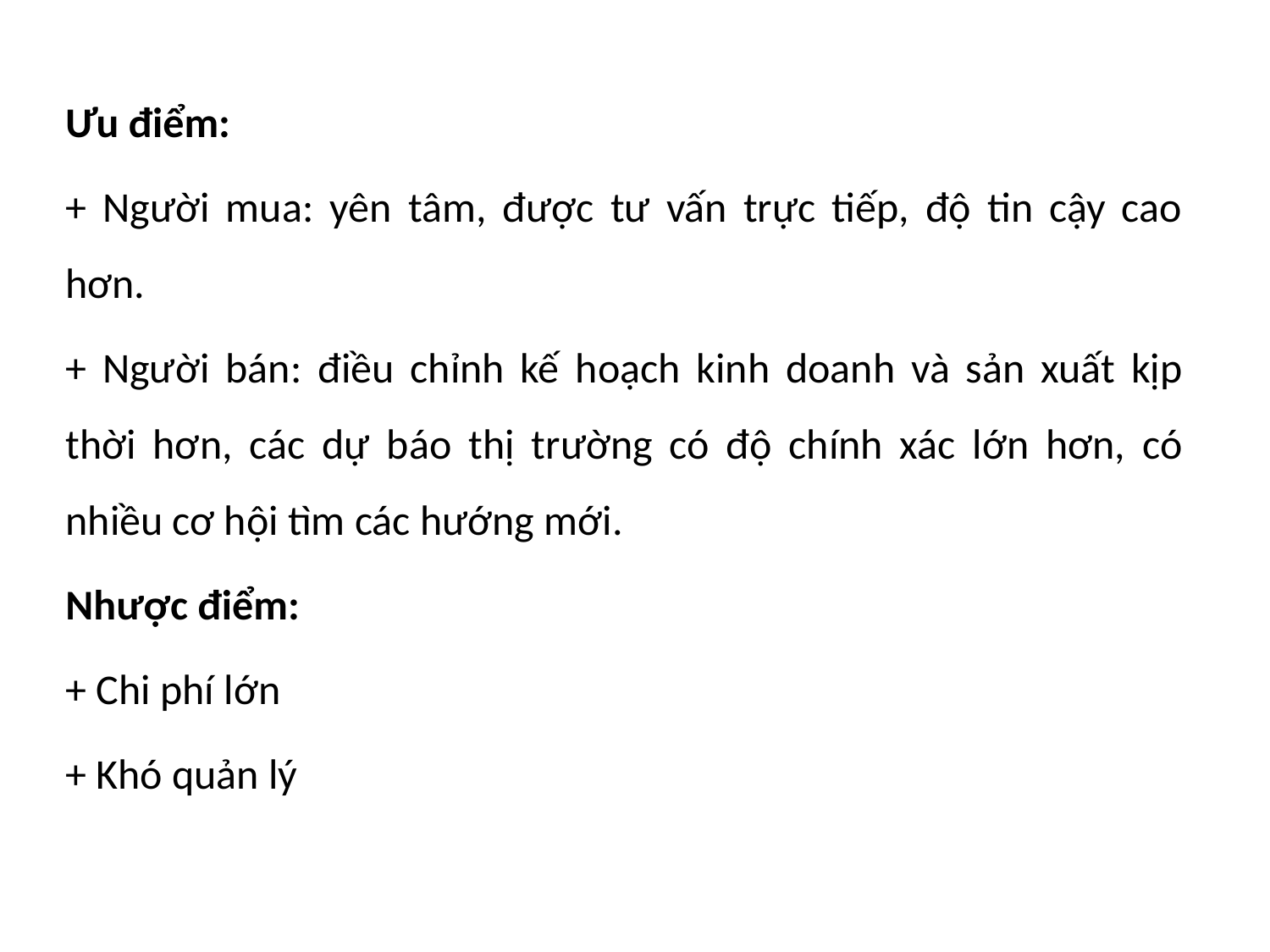

Ưu điểm:
+ Người mua: yên tâm, được tư vấn trực tiếp, độ tin cậy cao hơn.
+ Người bán: điều chỉnh kế hoạch kinh doanh và sản xuất kịp thời hơn, các dự báo thị trường có độ chính xác lớn hơn, có nhiều cơ hội tìm các hướng mới.
Nhược điểm:
+ Chi phí lớn
+ Khó quản lý